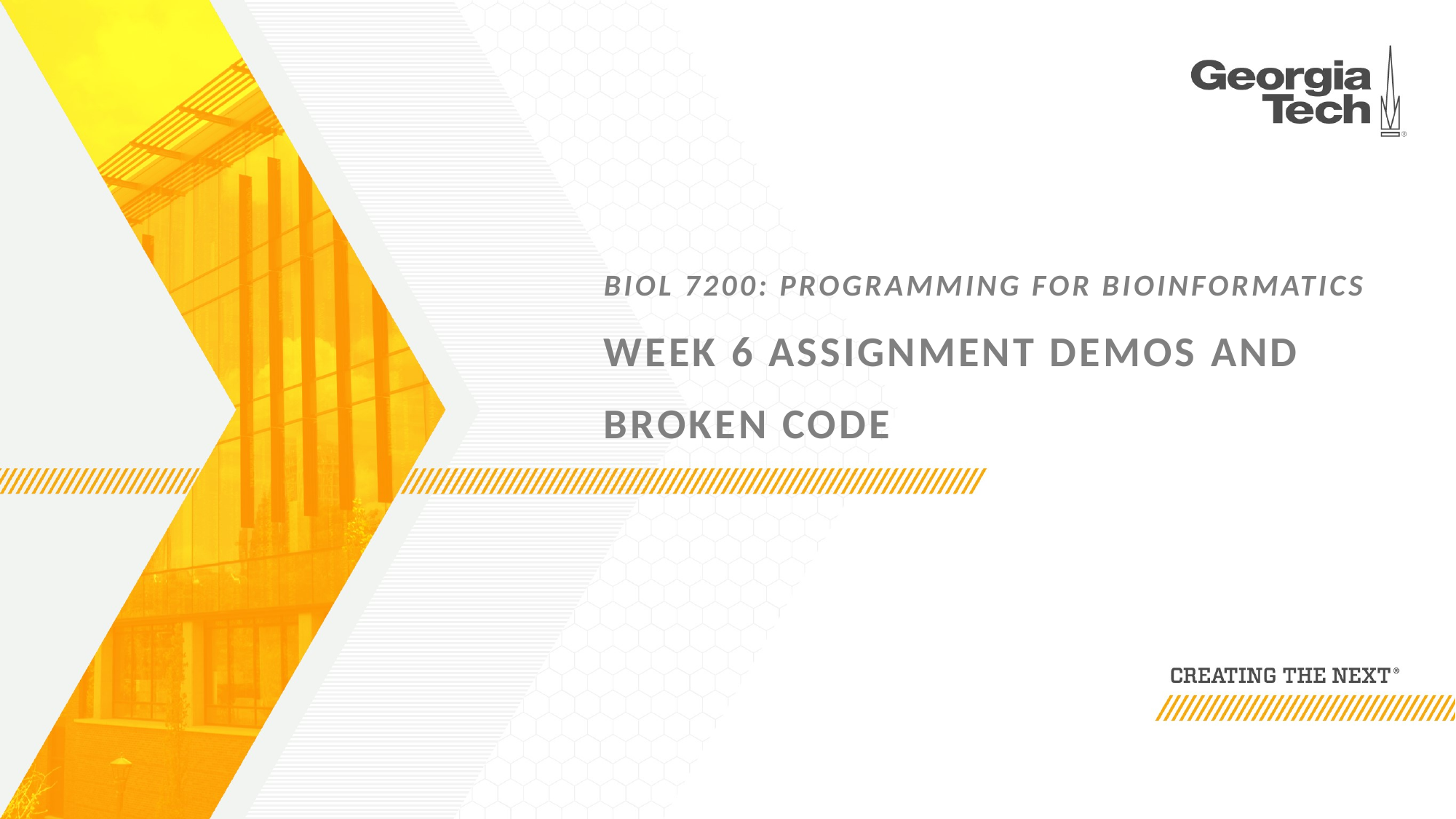

# Biol 7200: Programming for Bioinformatics Week 6 assignment demos and broken code